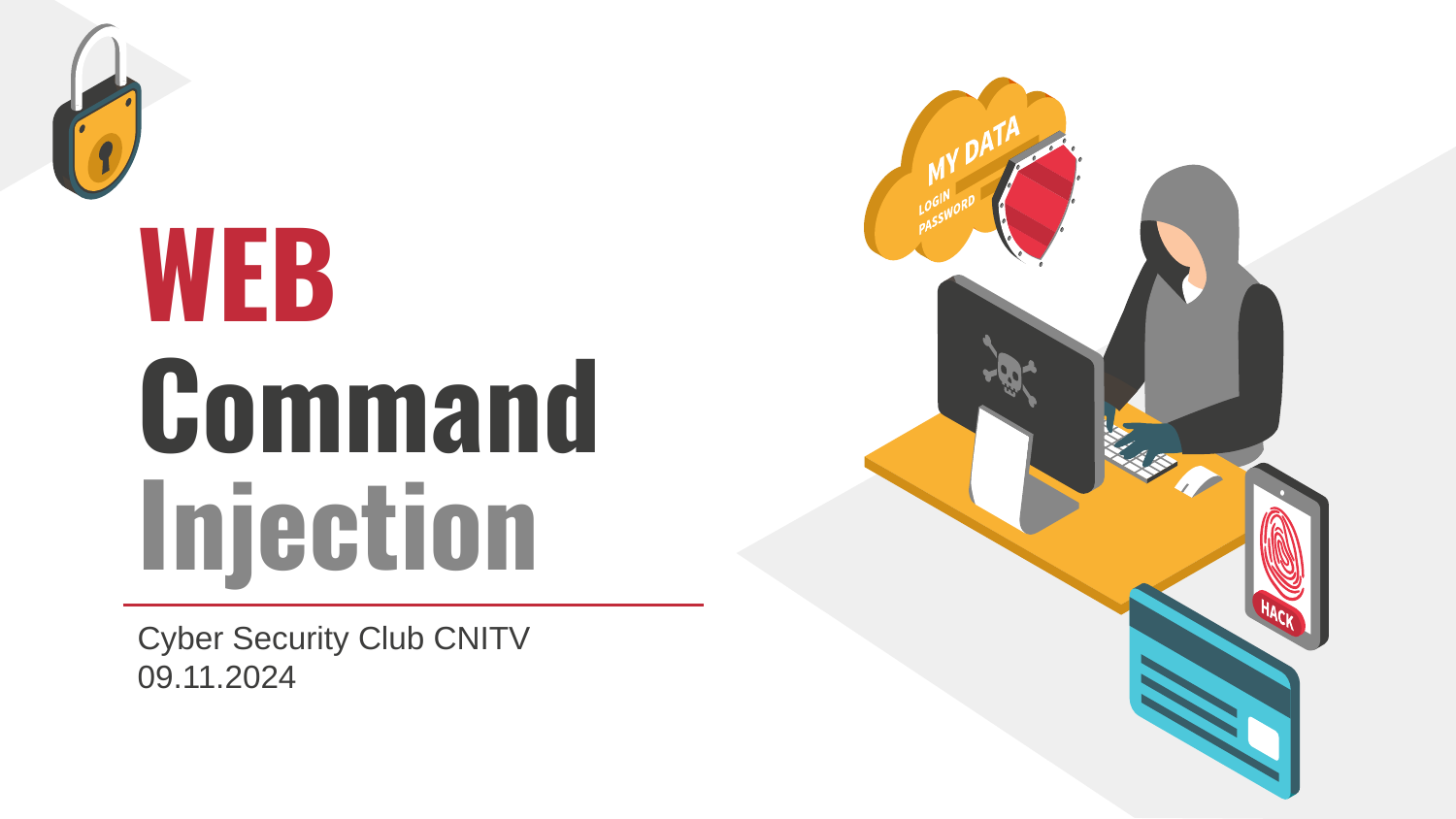

# WEB
Command Injection
Cyber Security Club CNITV
09.11.2024